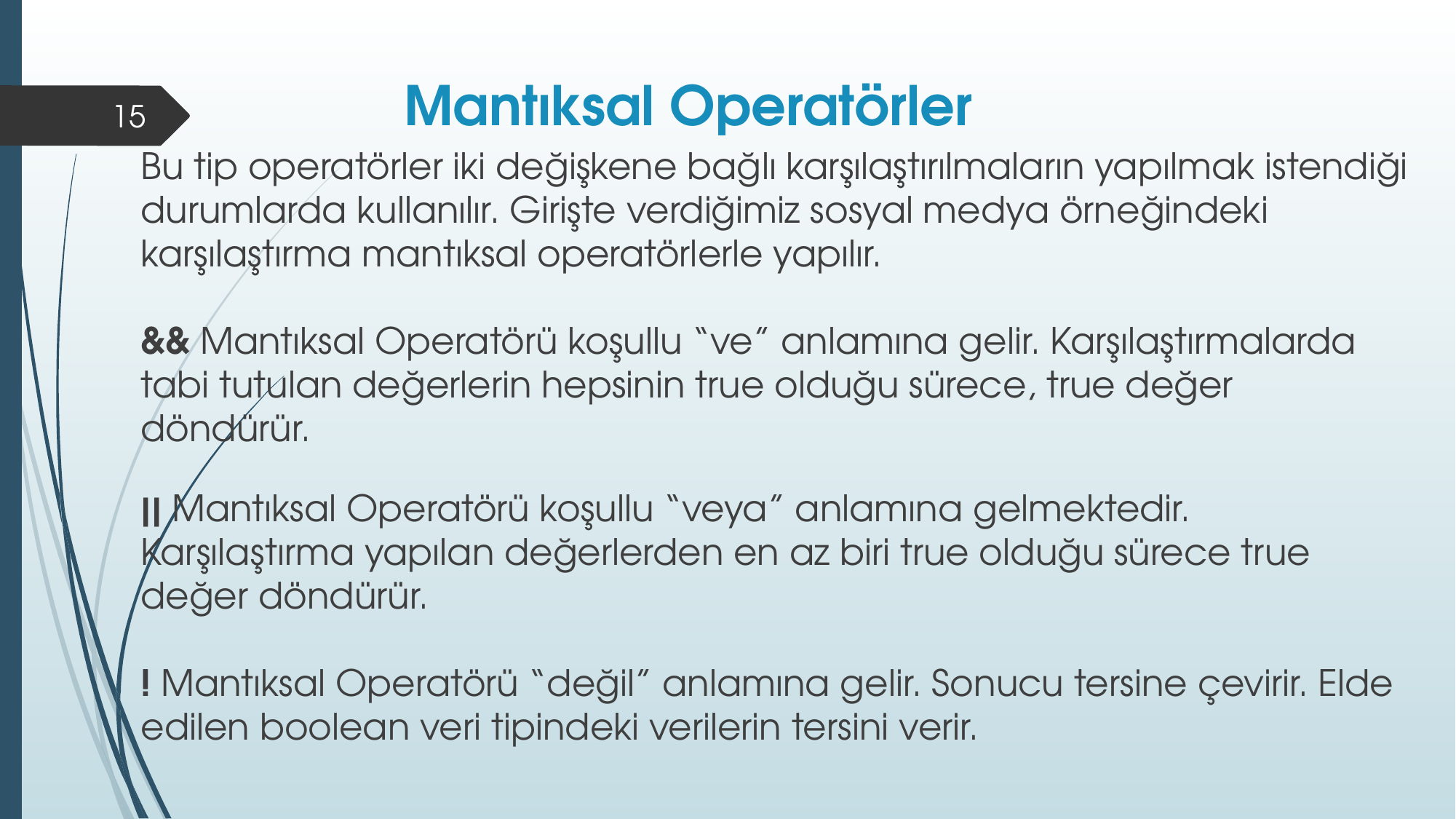

# Mantıksal Operatörler
15
Bu tip operatörler iki değişkene bağlı karşılaştırılmaların yapılmak istendiği durumlarda kullanılır. Girişte verdiğimiz sosyal medya örneğindeki karşılaştırma mantıksal operatörlerle yapılır.

&& Mantıksal Operatörü koşullu “ve” anlamına gelir. Karşılaştırmalarda tabi tutulan değerlerin hepsinin true olduğu sürece, true değer döndürür.

|| Mantıksal Operatörü koşullu “veya” anlamına gelmektedir. Karşılaştırma yapılan değerlerden en az biri true olduğu sürece true değer döndürür.

! Mantıksal Operatörü “değil” anlamına gelir. Sonucu tersine çevirir. Elde edilen boolean veri tipindeki verilerin tersini verir.